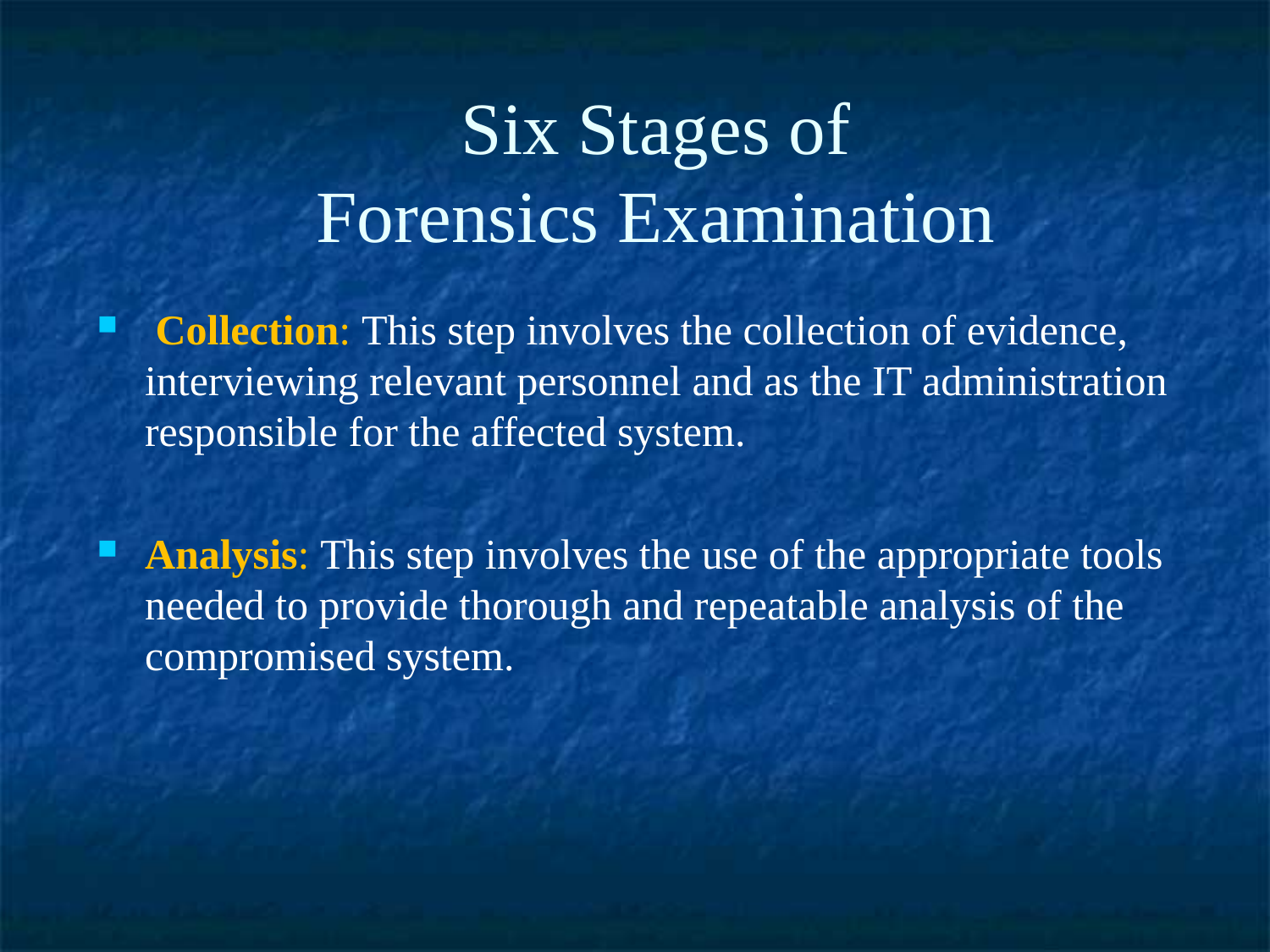

Six Stages of
Forensics Examination

 Collection: This step involves the collection of evidence, interviewing relevant personnel and as the IT administration responsible for the affected system.

Analysis: This step involves the use of the appropriate tools needed to provide thorough and repeatable analysis of the compromised system.